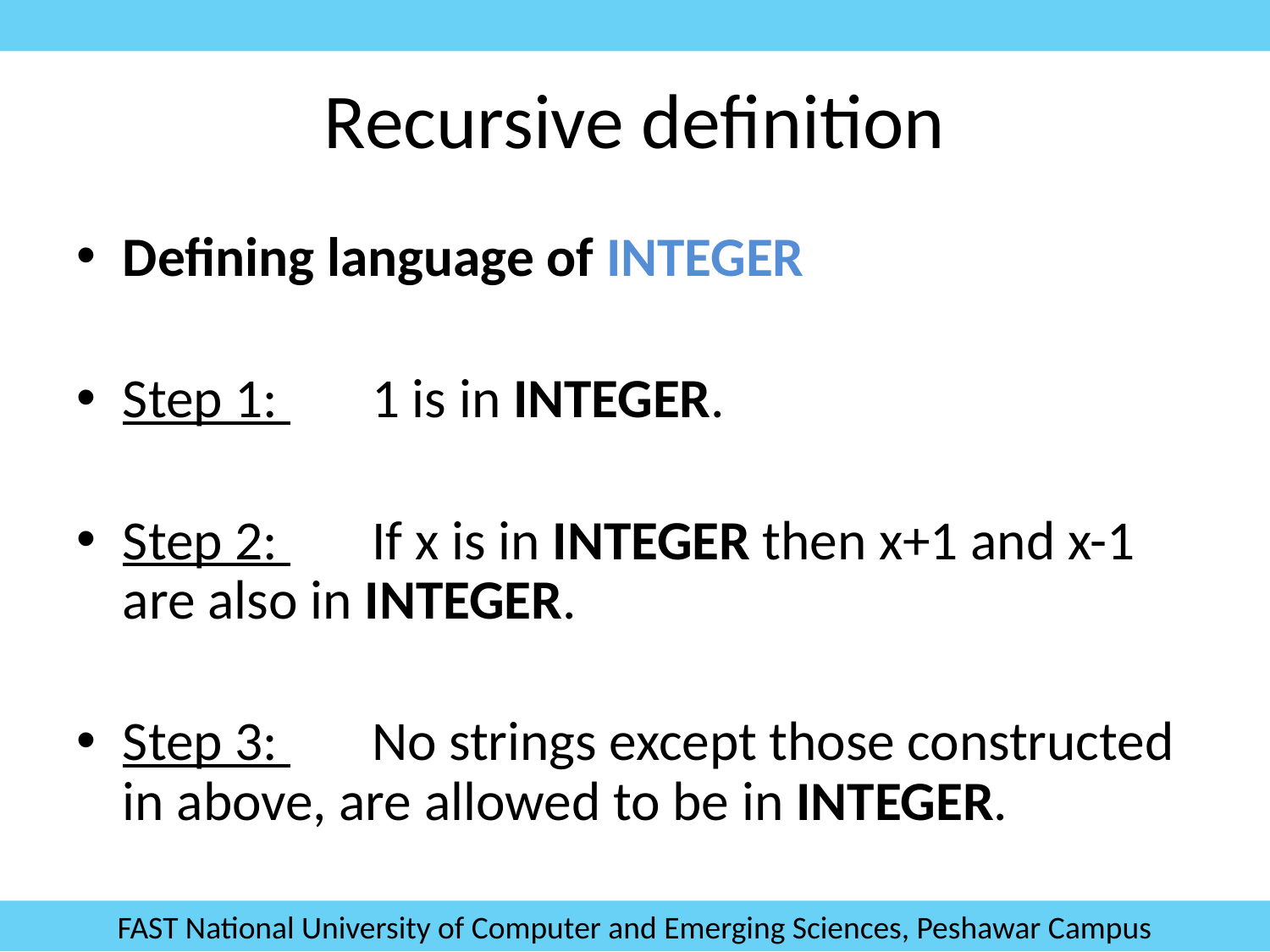

# Recursive definition
Defining language of INTEGER

Step 1: 	1 is in INTEGER.

Step 2: 	If x is in INTEGER then x+1 and x-1 are also in INTEGER.

Step 3: 	No strings except those constructed in above, are allowed to be in INTEGER.
FAST National University of Computer and Emerging Sciences, Peshawar Campus